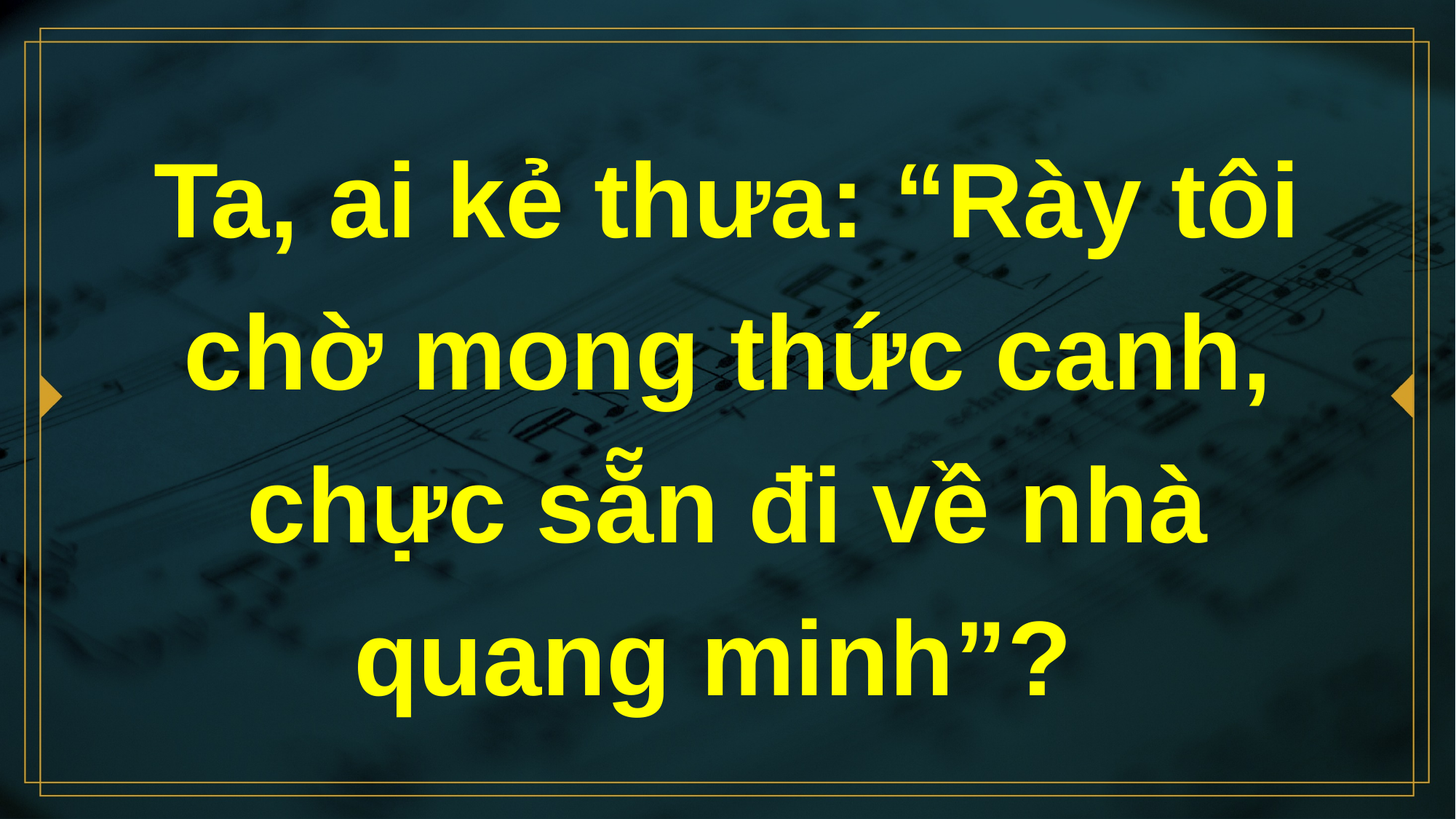

# Ta, ai kẻ thưa: “Rày tôi chờ mong thức canh, chực sẵn đi về nhà quang minh”?